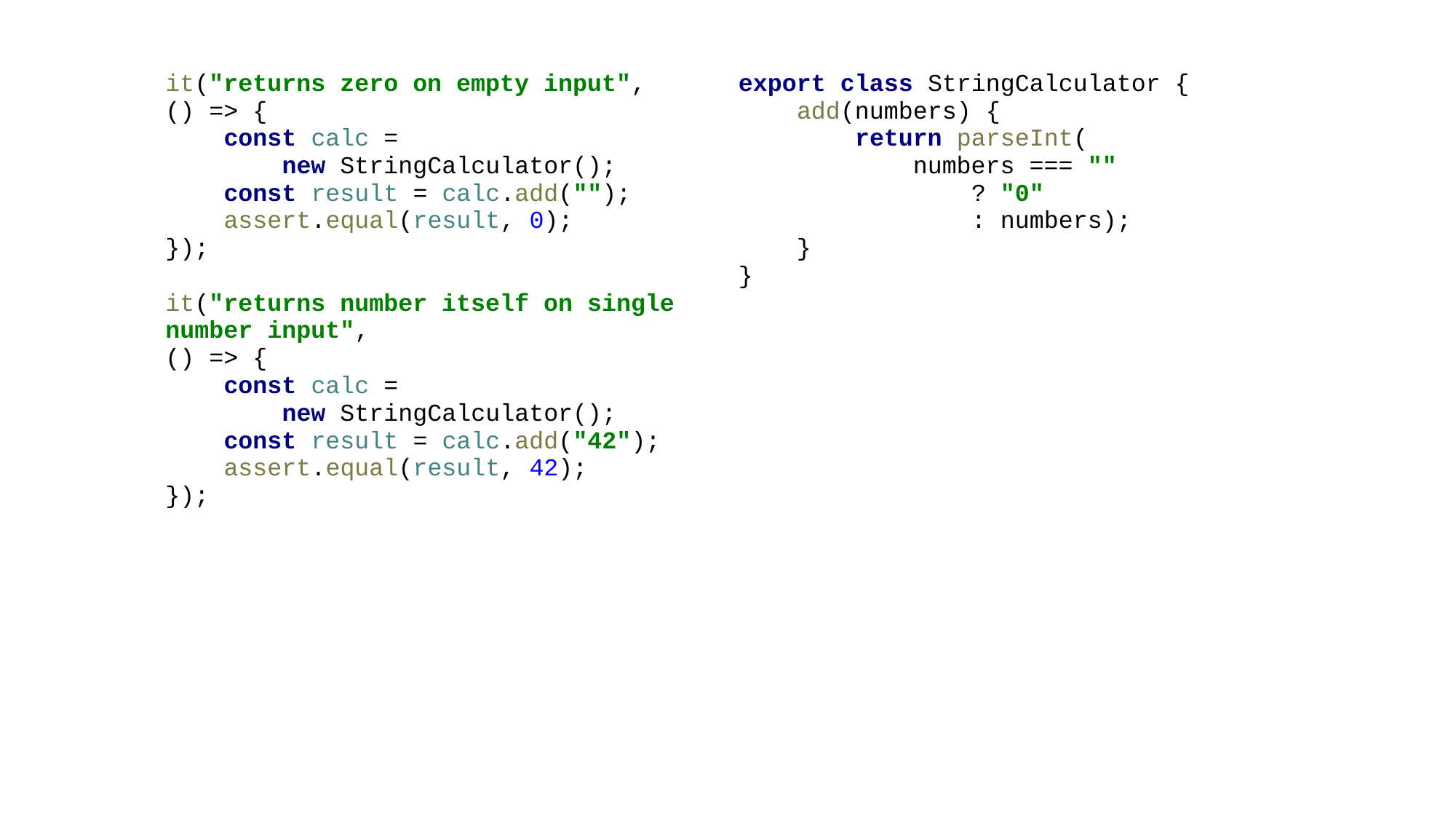

it("returns zero on empty input",
() => {
    const calc =
        new StringCalculator();
    const result = calc.add("");
    assert.equal(result, 0);
});
it("returns number itself on single number input",
() => {
    const calc =
        new StringCalculator();
    const result = calc.add("42");
    assert.equal(result, 42);
});
export class StringCalculator {
    add(numbers) {
        return parseInt(
            numbers === ""
                ? "0"
                : numbers);
    }
}